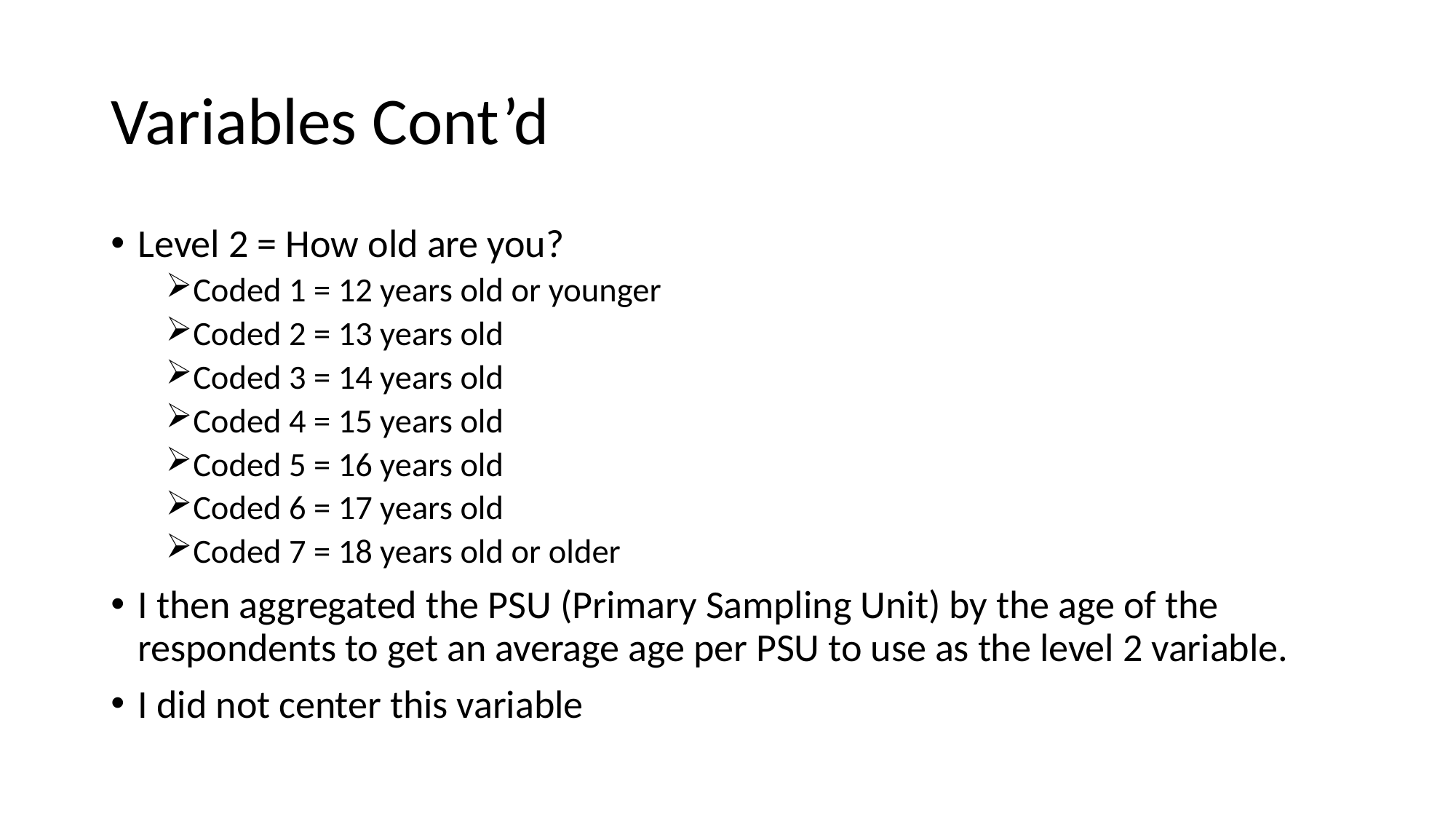

# Variables Cont’d
Level 2 = How old are you?
Coded 1 = 12 years old or younger
Coded 2 = 13 years old
Coded 3 = 14 years old
Coded 4 = 15 years old
Coded 5 = 16 years old
Coded 6 = 17 years old
Coded 7 = 18 years old or older
I then aggregated the PSU (Primary Sampling Unit) by the age of the respondents to get an average age per PSU to use as the level 2 variable.
I did not center this variable